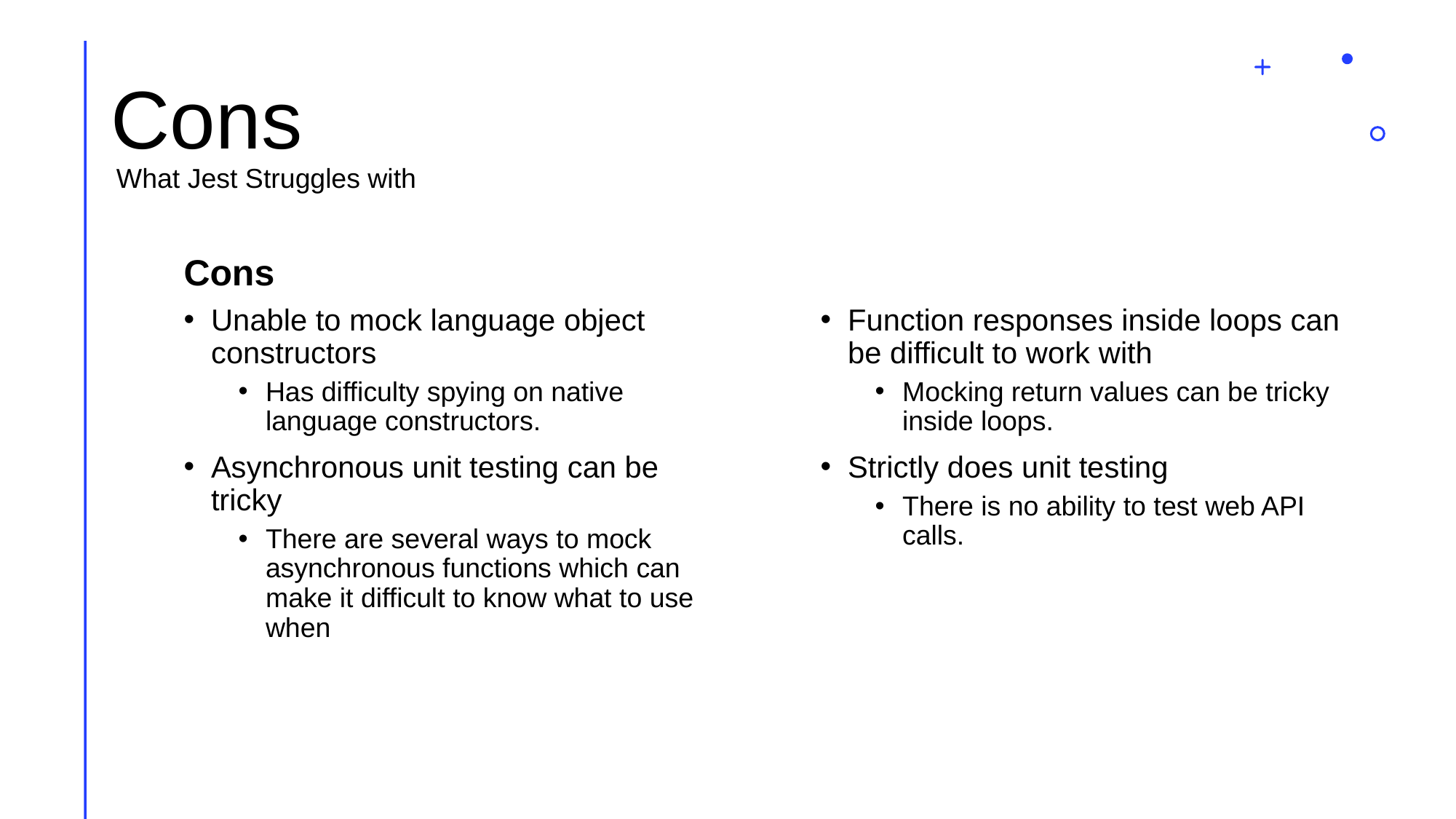

# Cons
What Jest Struggles with
Cons
Unable to mock language object constructors
Has difficulty spying on native language constructors.
Asynchronous unit testing can be tricky
There are several ways to mock asynchronous functions which can make it difficult to know what to use when

Function responses inside loops can be difficult to work with
Mocking return values can be tricky inside loops.
Strictly does unit testing
There is no ability to test web API calls.